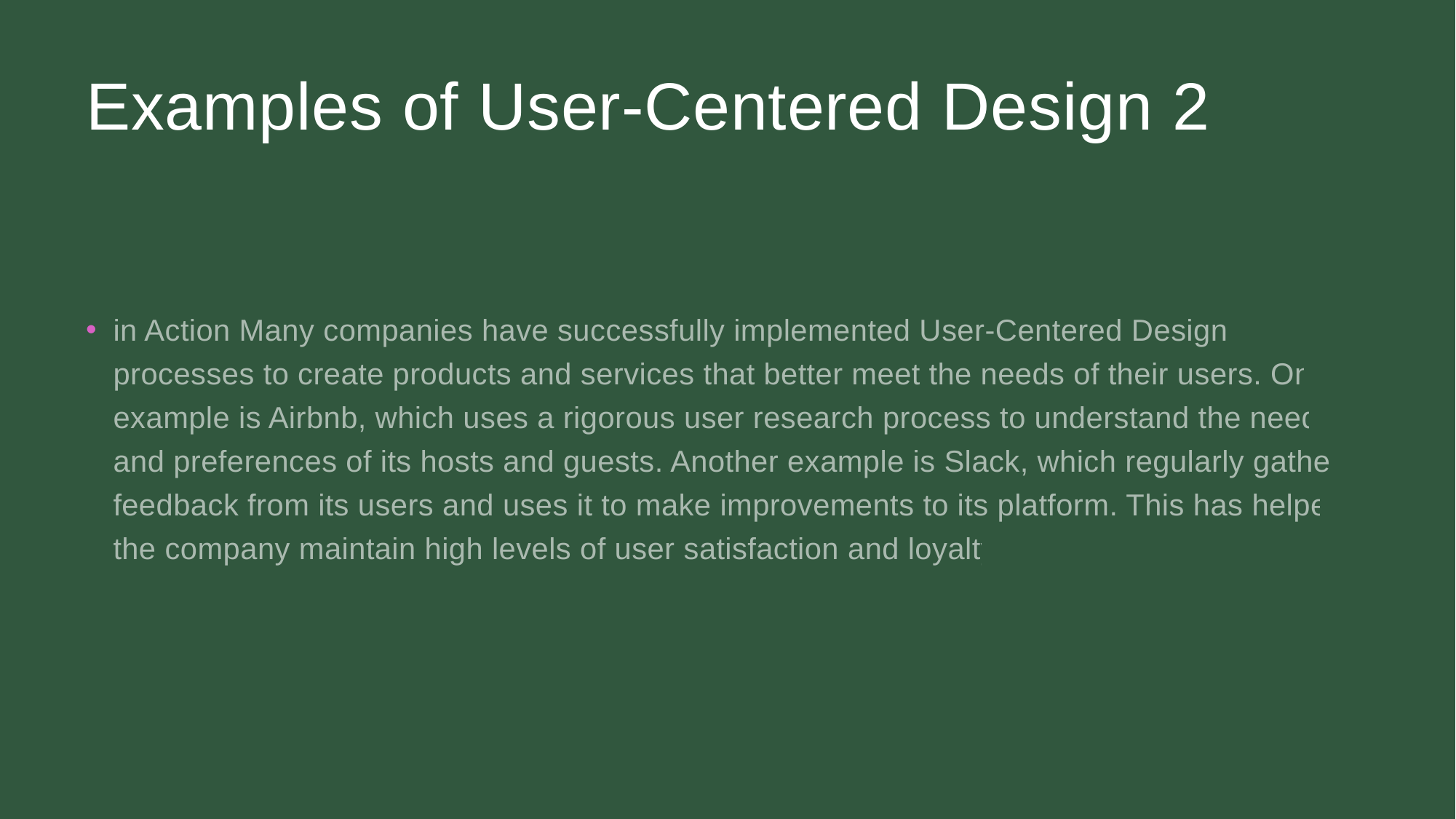

# Examples of User-Centered Design 2
in Action Many companies have successfully implemented User-Centered Design 2 processes to create products and services that better meet the needs of their users. One example is Airbnb, which uses a rigorous user research process to understand the needs and preferences of its hosts and guests. Another example is Slack, which regularly gathers feedback from its users and uses it to make improvements to its platform. This has helped the company maintain high levels of user satisfaction and loyalty.